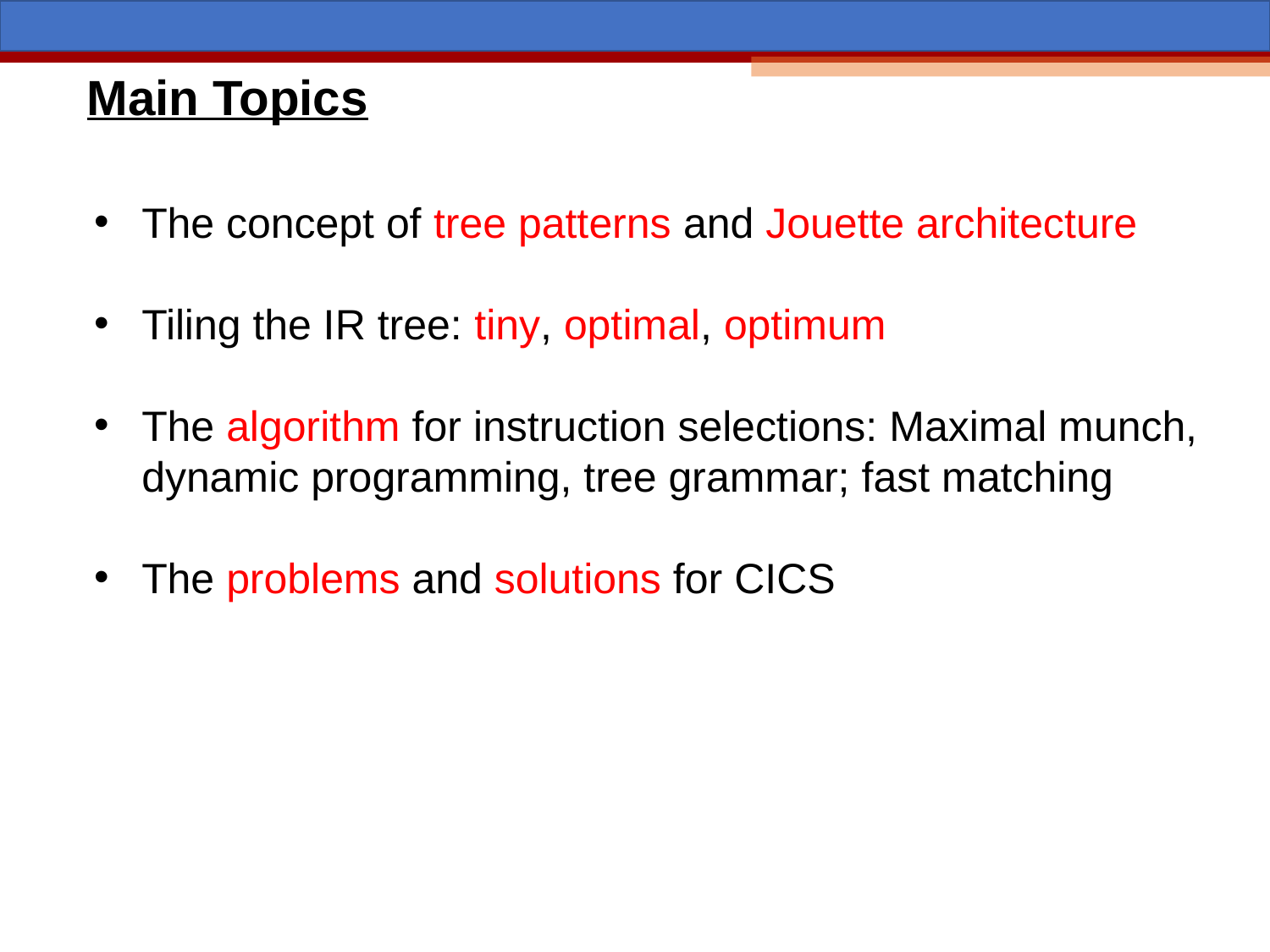

Main Topics
The concept of tree patterns and Jouette architecture

Tiling the IR tree: tiny, optimal, optimum

The algorithm for instruction selections: Maximal munch, dynamic programming, tree grammar; fast matching

The problems and solutions for CICS